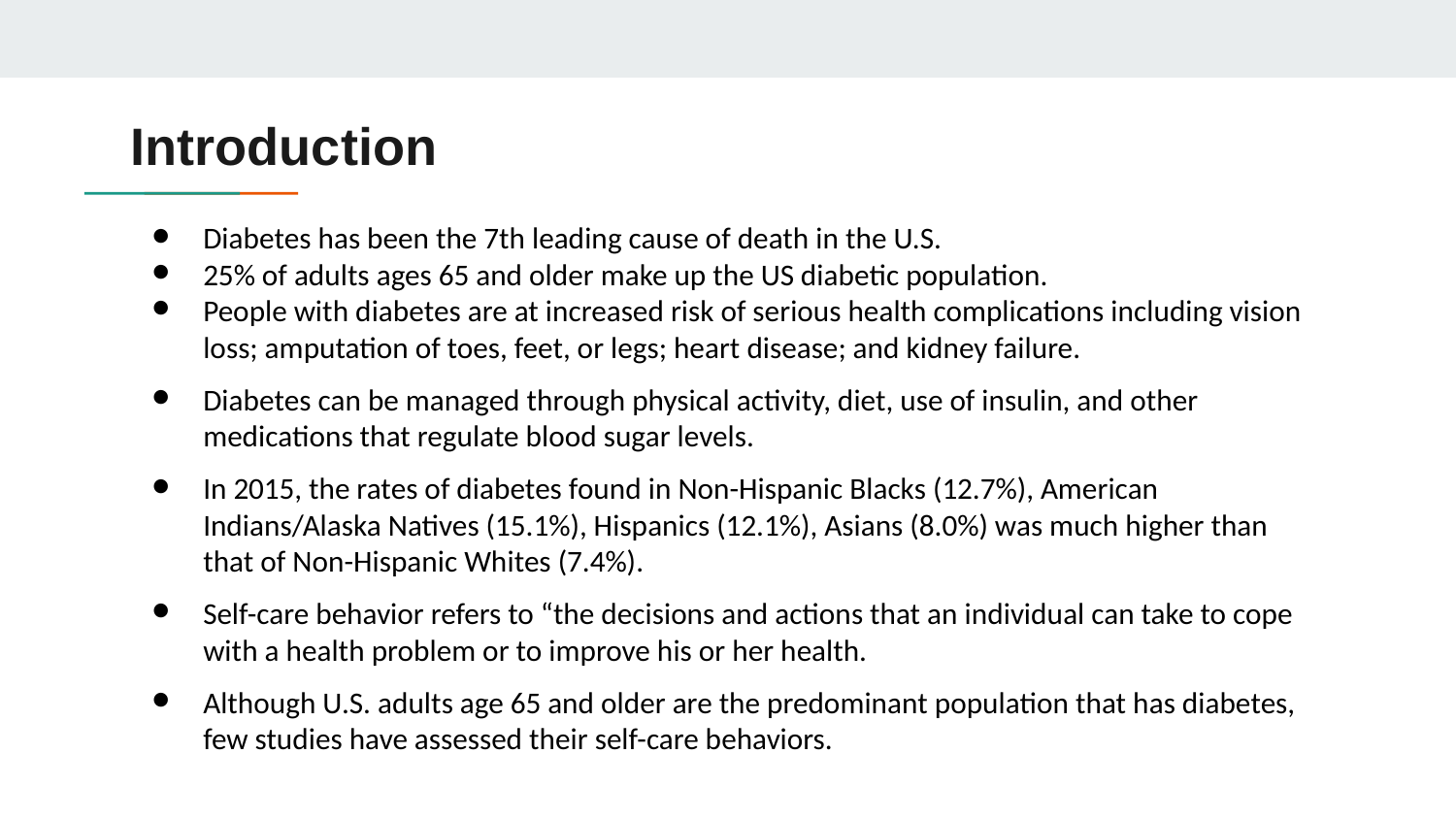

# Introduction
Diabetes has been the 7th leading cause of death in the U.S.
25% of adults ages 65 and older make up the US diabetic population.
People with diabetes are at increased risk of serious health complications including vision loss; amputation of toes, feet, or legs; heart disease; and kidney failure.
Diabetes can be managed through physical activity, diet, use of insulin, and other medications that regulate blood sugar levels.
In 2015, the rates of diabetes found in Non-Hispanic Blacks (12.7%), American Indians/Alaska Natives (15.1%), Hispanics (12.1%), Asians (8.0%) was much higher than that of Non-Hispanic Whites (7.4%).
Self-care behavior refers to “the decisions and actions that an individual can take to cope with a health problem or to improve his or her health.
Although U.S. adults age 65 and older are the predominant population that has diabetes, few studies have assessed their self-care behaviors.